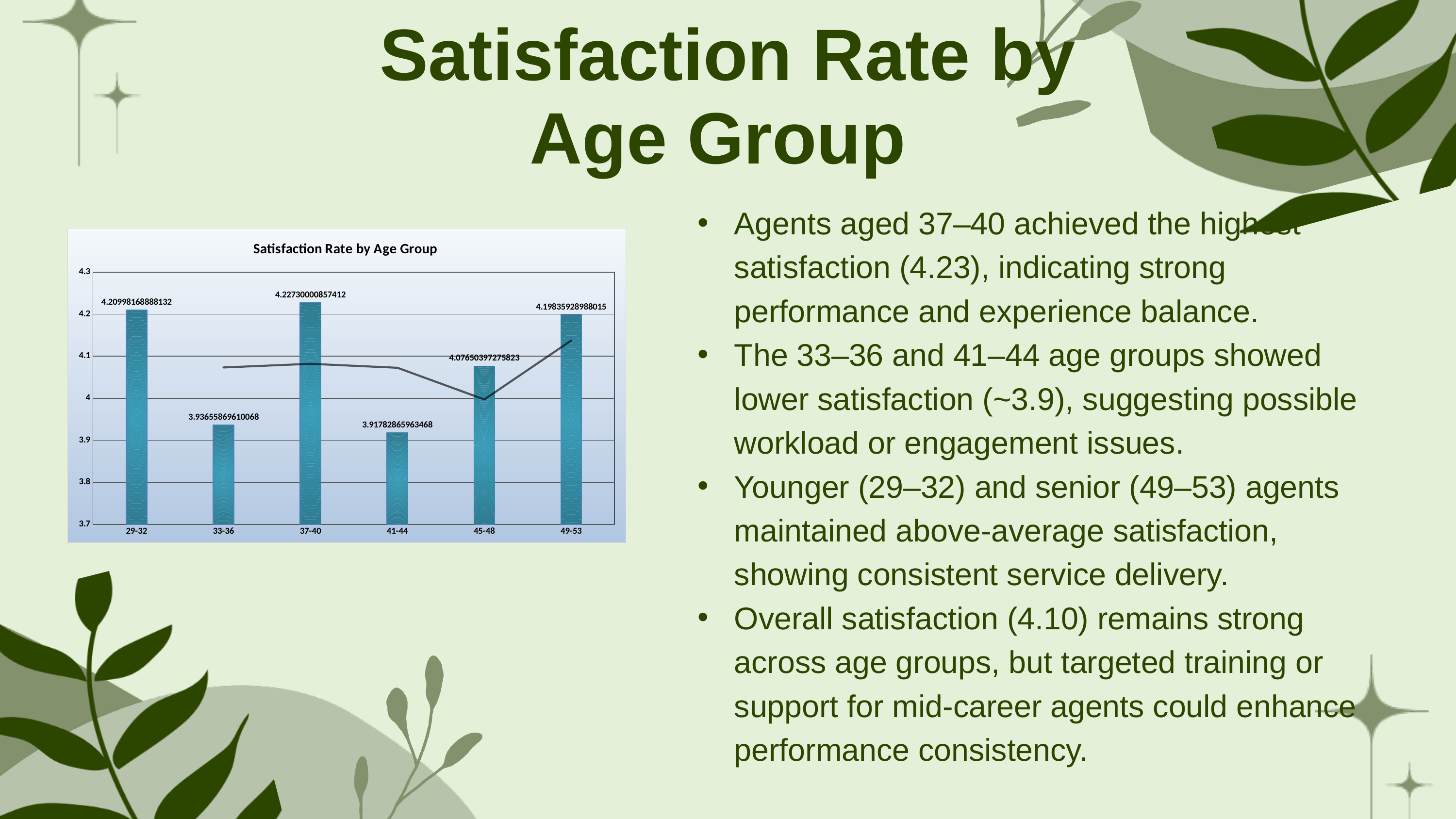

Satisfaction Rate by Age Group
Agents aged 37–40 achieved the highest satisfaction (4.23), indicating strong performance and experience balance.
The 33–36 and 41–44 age groups showed lower satisfaction (~3.9), suggesting possible workload or engagement issues.
Younger (29–32) and senior (49–53) agents maintained above-average satisfaction, showing consistent service delivery.
Overall satisfaction (4.10) remains strong across age groups, but targeted training or support for mid-career agents could enhance performance consistency.

### Chart: Satisfaction Rate by Age Group

| Category | Total |
|---|---|
| 29-32 | 4.209981688881318 |
| 33-36 | 3.936558696100681 |
| 37-40 | 4.227300008574123 |
| 41-44 | 3.91782865963468 |
| 45-48 | 4.076503972758229 |
| 49-53 | 4.198359289880151 |